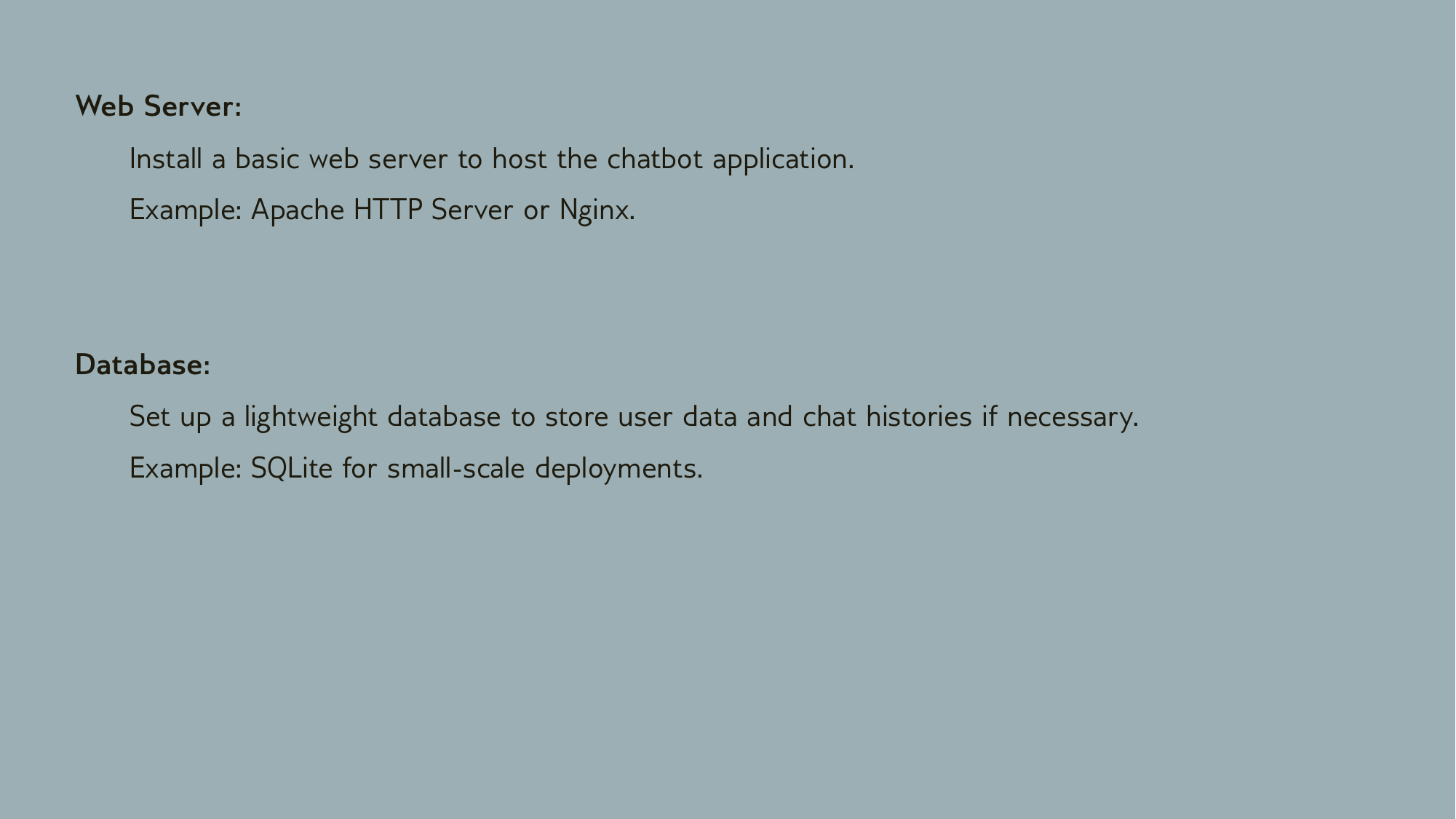

Web Server:
Install a basic web server to host the chatbot application.
Example: Apache HTTP Server or Nginx.

Database:
Set up a lightweight database to store user data and chat histories if necessary.
Example: SQLite for small-scale deployments.